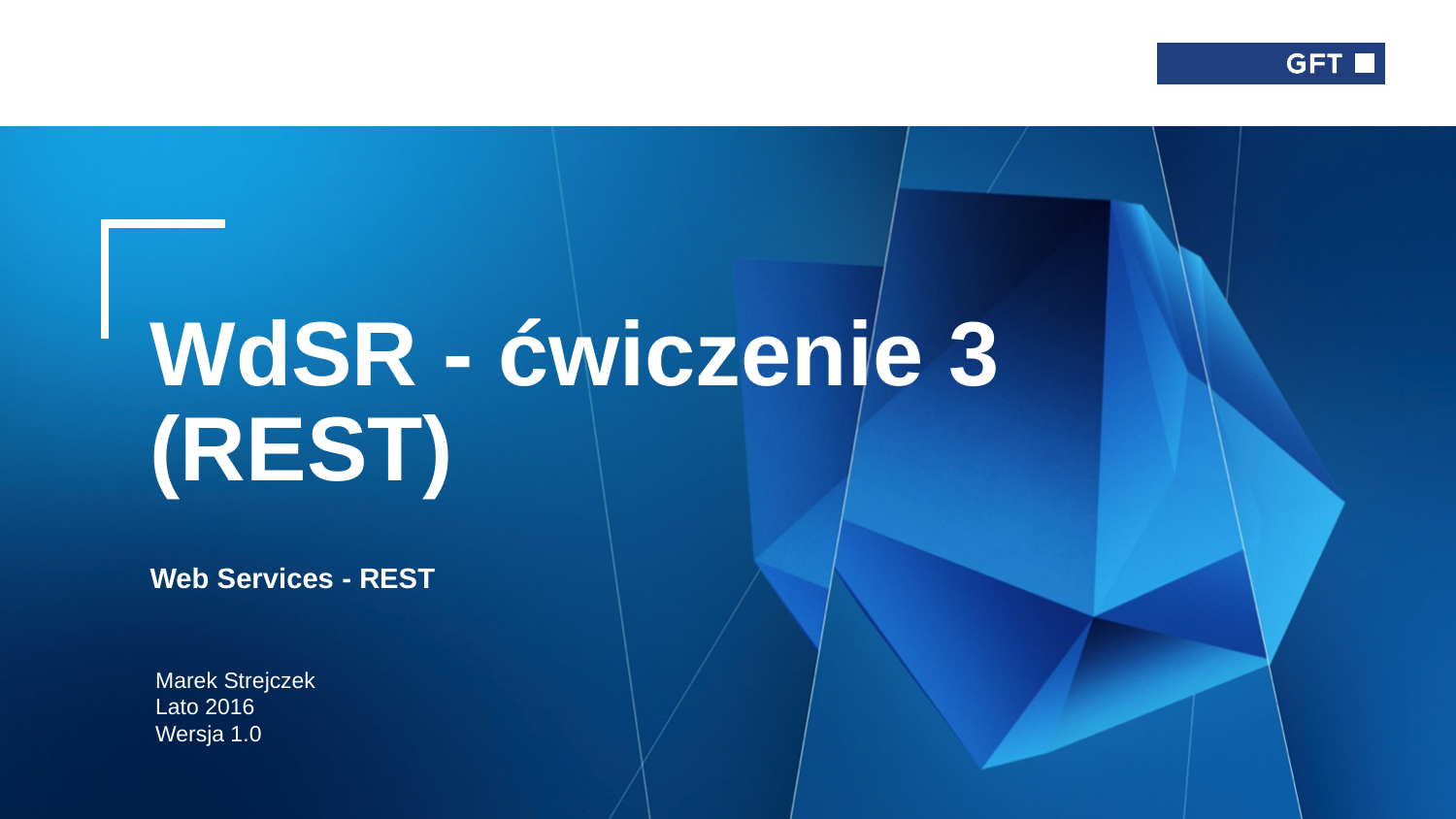

# WdSR - ćwiczenie 3 (REST) Web Services - REST
Marek Strejczek
Lato 2016
Wersja 1.0